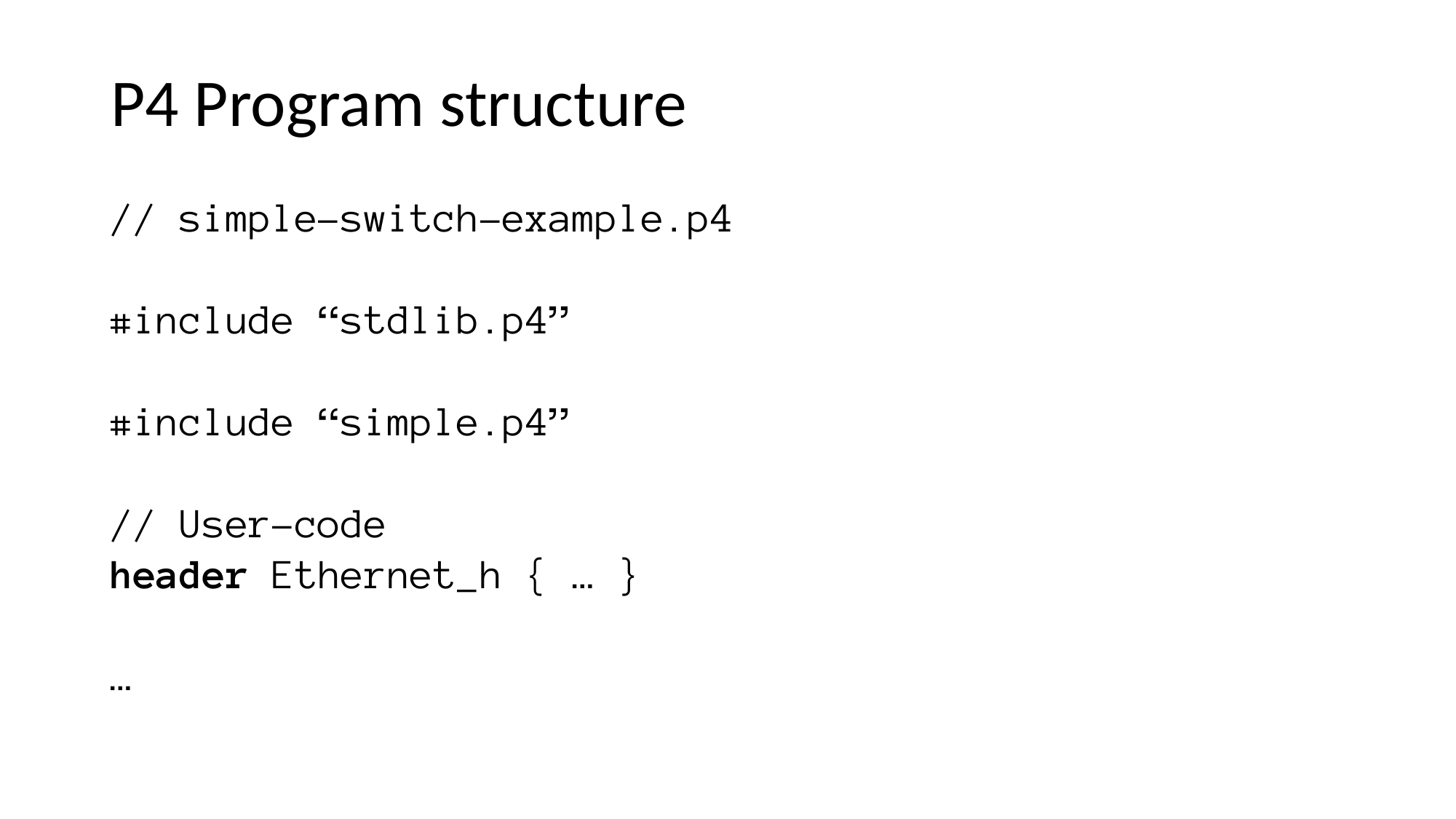

# P4 Program structure
// simple-switch-example.p4

#include “stdlib.p4”

#include “simple.p4”

// User-code
header Ethernet_h { … }

…